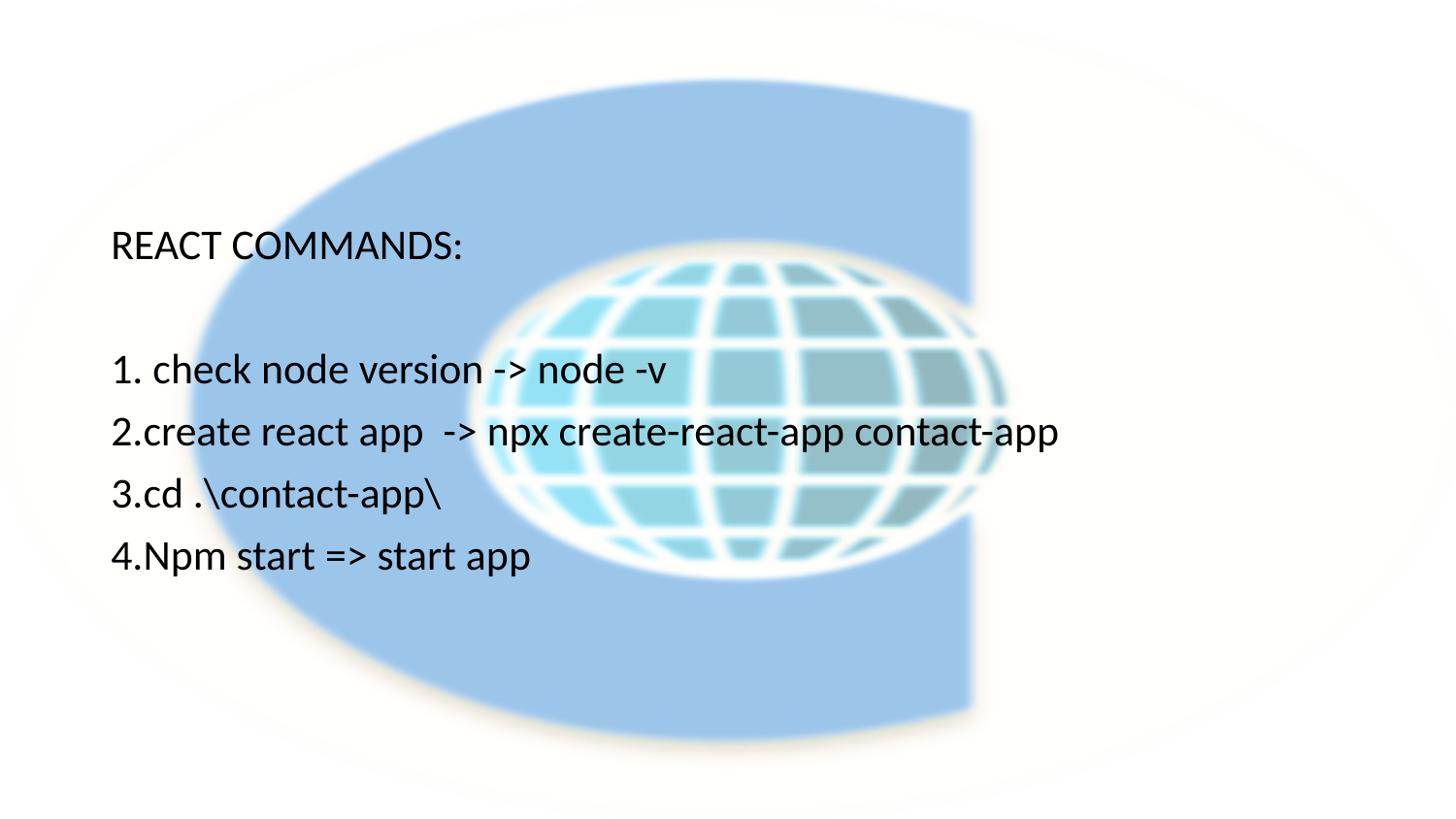

#
REACT COMMANDS:

1. check node version -> node -v
2.create react app  -> npx create-react-app contact-app
3.cd .\contact-app\
4.Npm start => start app